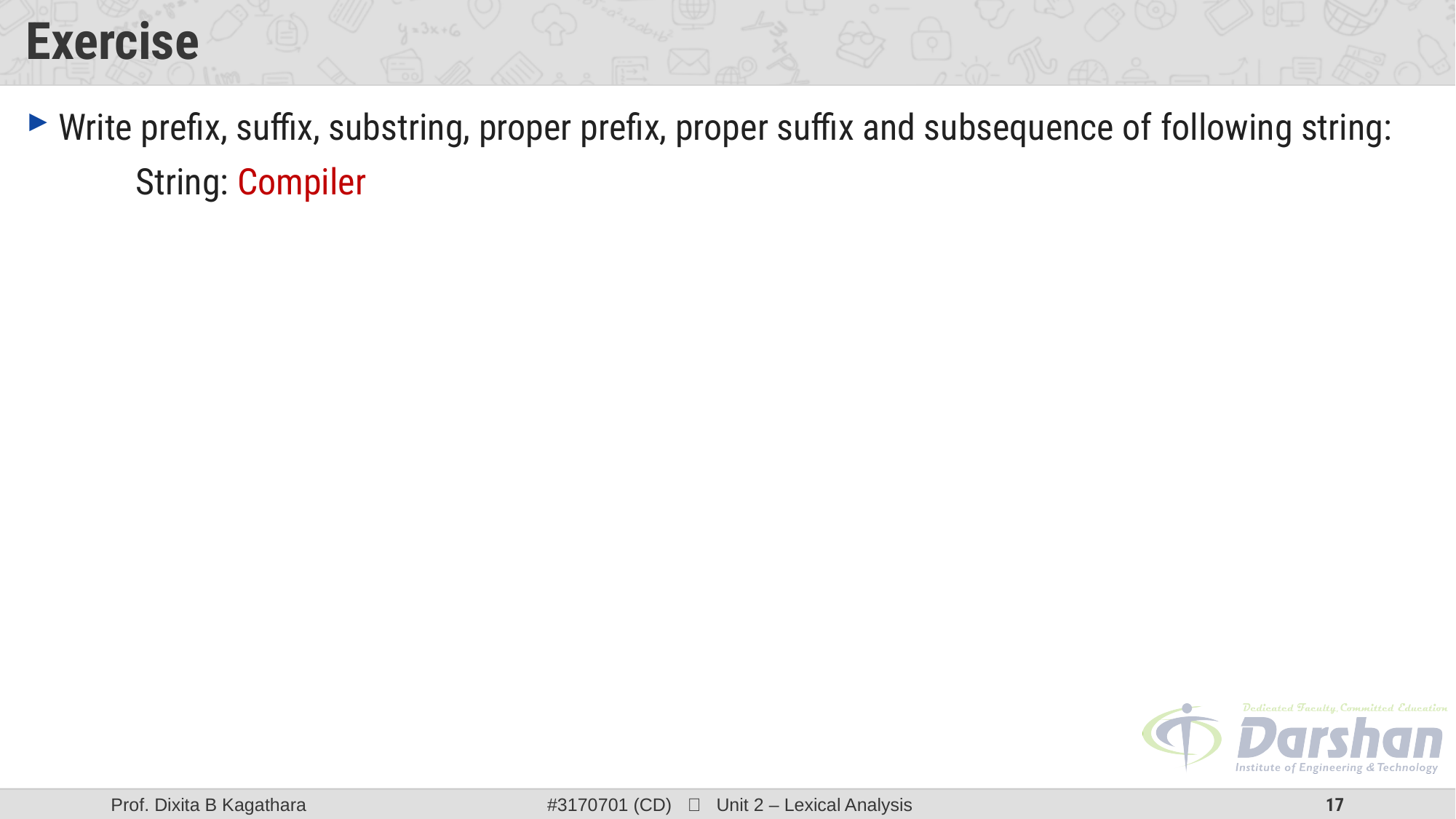

# Exercise
Write prefix, suffix, substring, proper prefix, proper suffix and subsequence of following string:
	String: Compiler